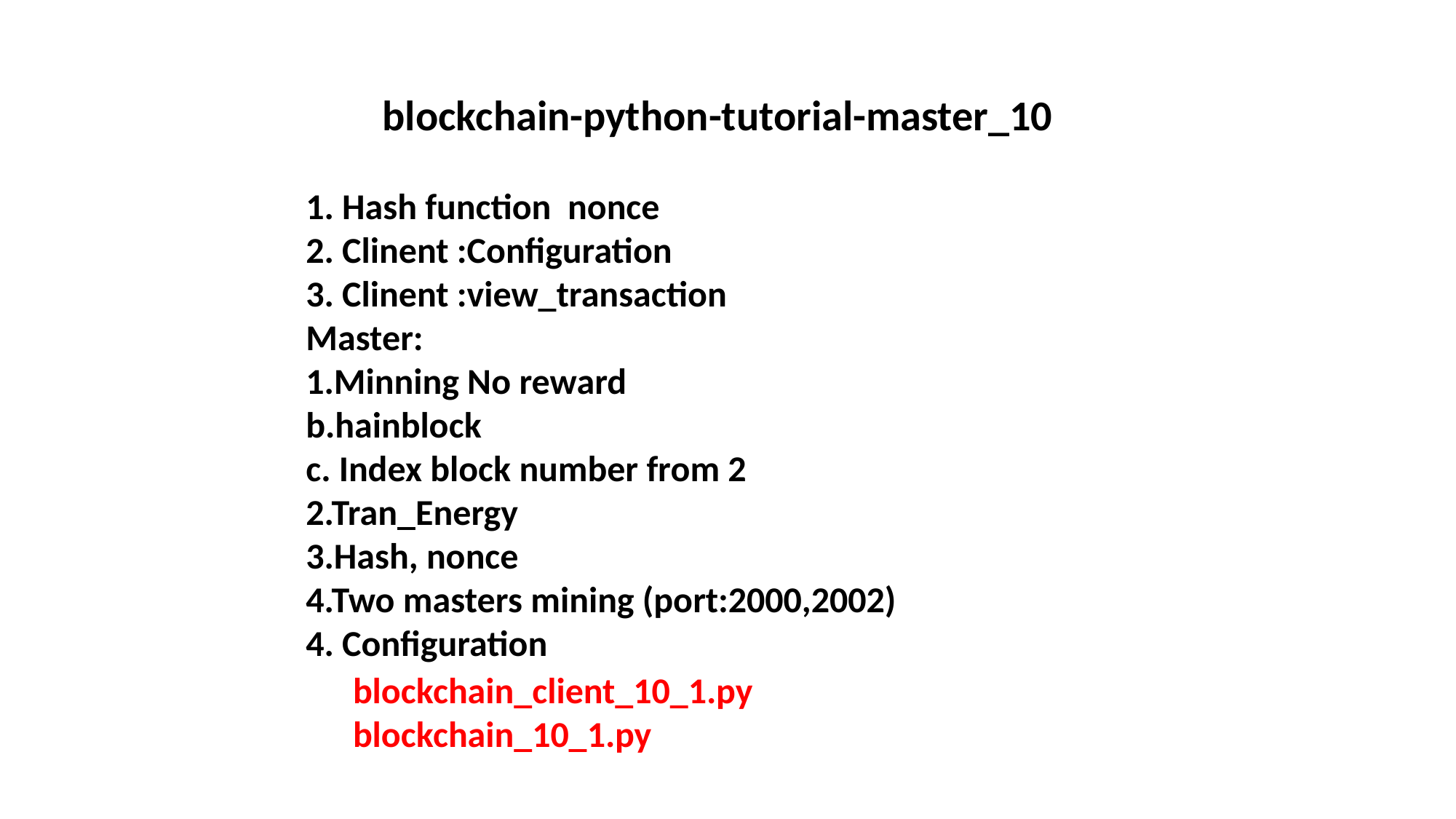

blockchain-python-tutorial-master_10
1. Hash function  nonce
2. Clinent :Configuration
3. Clinent :view_transaction
Master:
1.Minning No reward
b.hainblock
c. Index block number from 2
2.Tran_Energy
3.Hash, nonce
4.Two masters mining (port:2000,2002)
4. Configuration

blockchain_client_10_1.py
blockchain_10_1.py